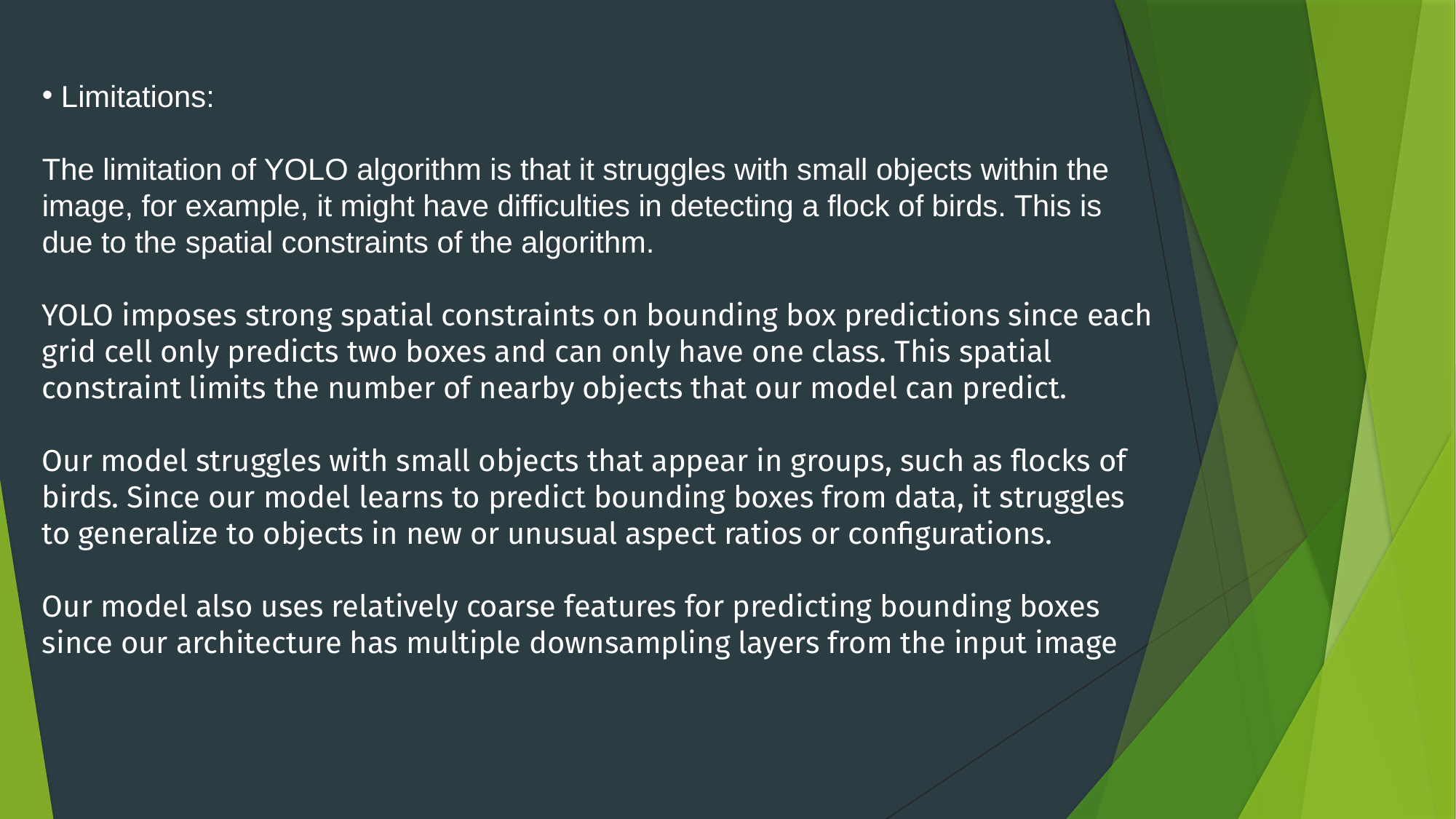

Limitations:

The limitation of YOLO algorithm is that it struggles with small objects within the image, for example, it might have difficulties in detecting a flock of birds. This is due to the spatial constraints of the algorithm.

YOLO imposes strong spatial constraints on bounding box predictions since each grid cell only predicts two boxes and can only have one class. This spatial constraint limits the number of nearby objects that our model can predict.

Our model struggles with small objects that appear in groups, such as flocks of birds. Since our model learns to predict bounding boxes from data, it struggles to generalize to objects in new or unusual aspect ratios or configurations.

Our model also uses relatively coarse features for predicting bounding boxes since our architecture has multiple downsampling layers from the input image